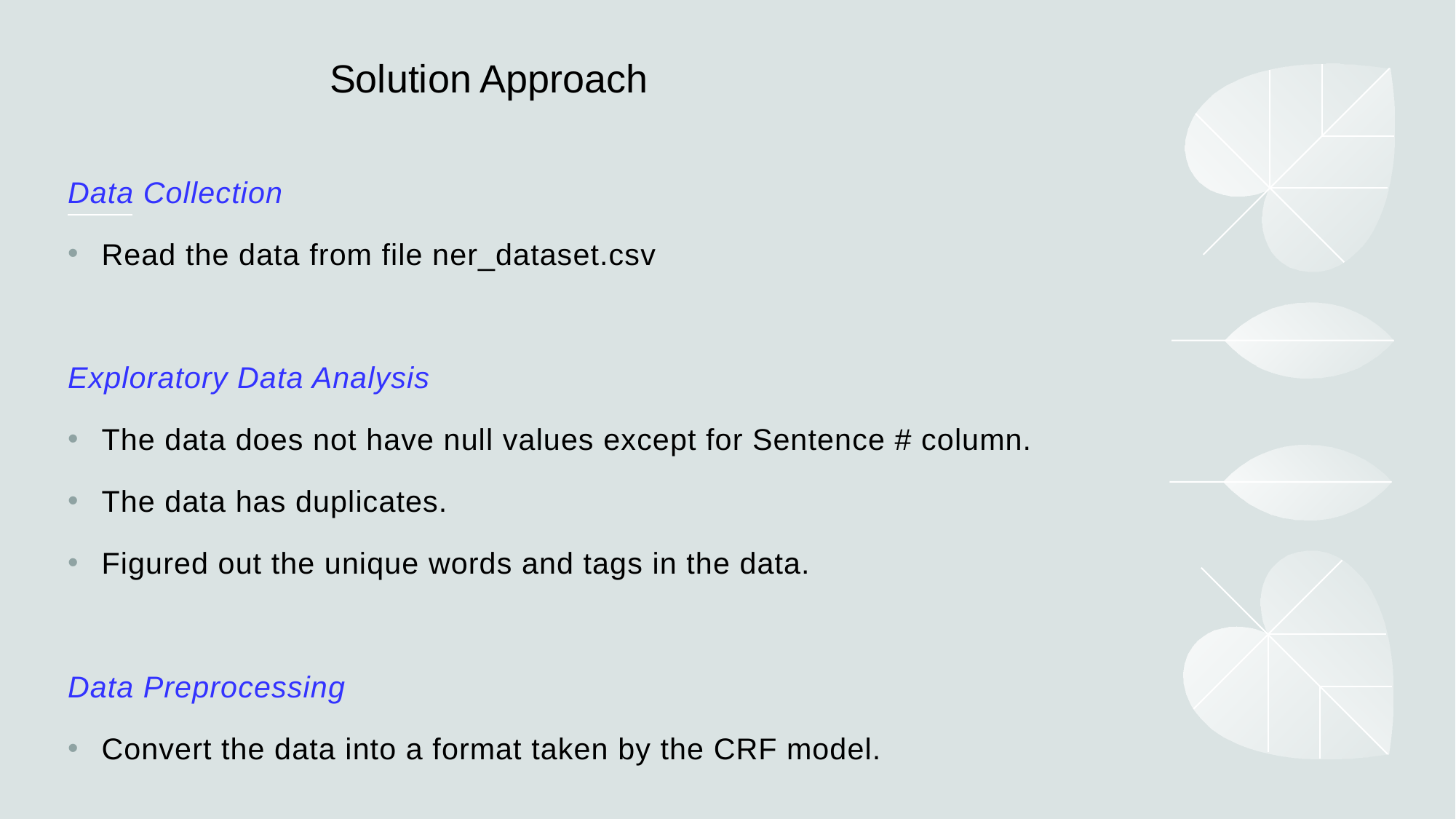

# Solution Approach

Data Collection
Read the data from file ner_dataset.csv

Exploratory Data Analysis
The data does not have null values except for Sentence # column.
The data has duplicates.
Figured out the unique words and tags in the data.

Data Preprocessing
Convert the data into a format taken by the CRF model.